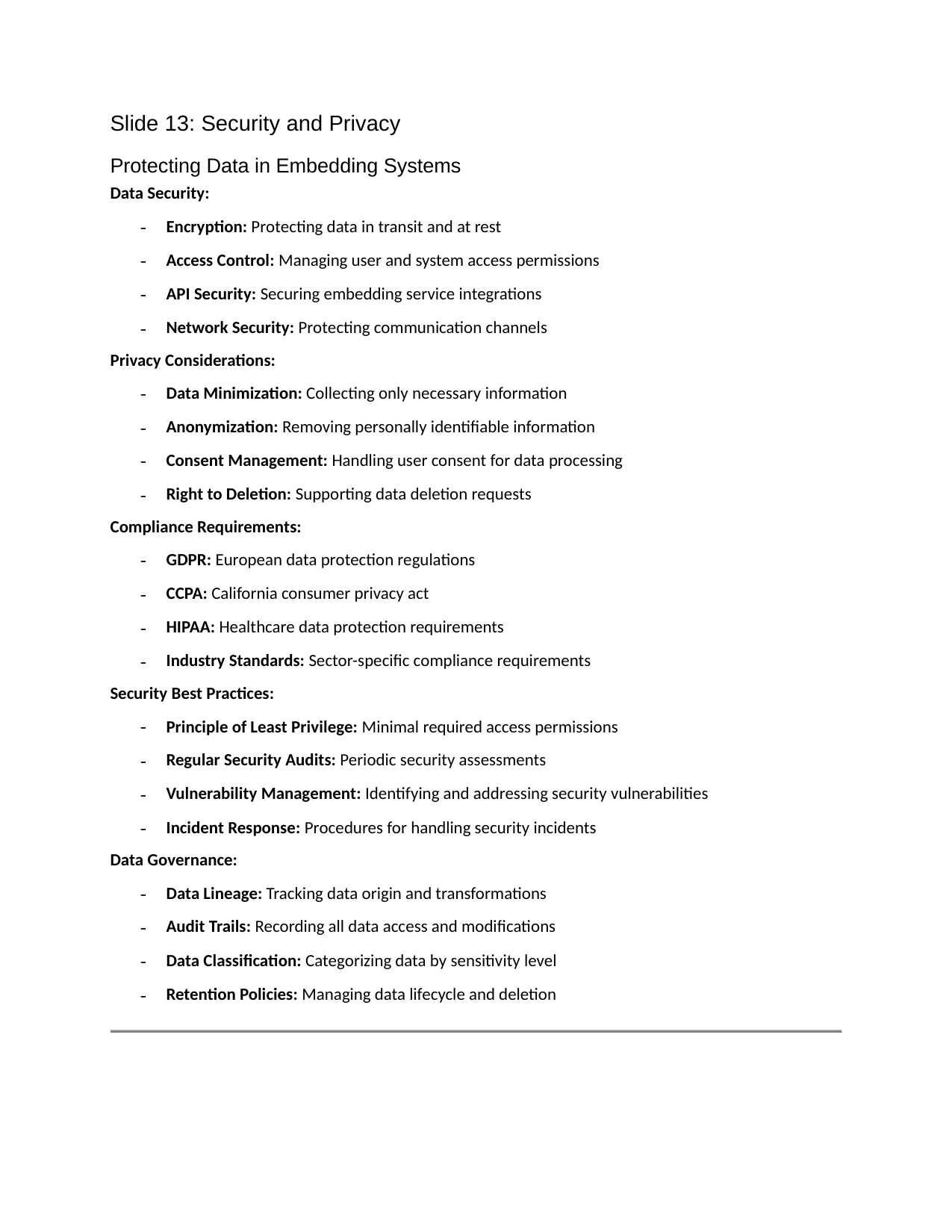

Slide 13: Security and Privacy
Protecting Data in Embedding Systems
Data Security:
Encryption: Protecting data in transit and at rest
-
-
-
-
Access Control: Managing user and system access permissions
API Security: Securing embedding service integrations
Network Security: Protecting communication channels
Privacy Considerations:
Data Minimization: Collecting only necessary information
-
-
-
-
Anonymization: Removing personally identifiable information
Consent Management: Handling user consent for data processing
Right to Deletion: Supporting data deletion requests
Compliance Requirements:
GDPR: European data protection regulations
-
-
-
-
CCPA: California consumer privacy act
HIPAA: Healthcare data protection requirements
Industry Standards: Sector-specific compliance requirements
Security Best Practices:
Principle of Least Privilege: Minimal required access permissions
-
-
-
-
Regular Security Audits: Periodic security assessments
Vulnerability Management: Identifying and addressing security vulnerabilities
Incident Response: Procedures for handling security incidents
Data Governance:
Data Lineage: Tracking data origin and transformations
-
-
-
-
Audit Trails: Recording all data access and modifications
Data Classification: Categorizing data by sensitivity level
Retention Policies: Managing data lifecycle and deletion